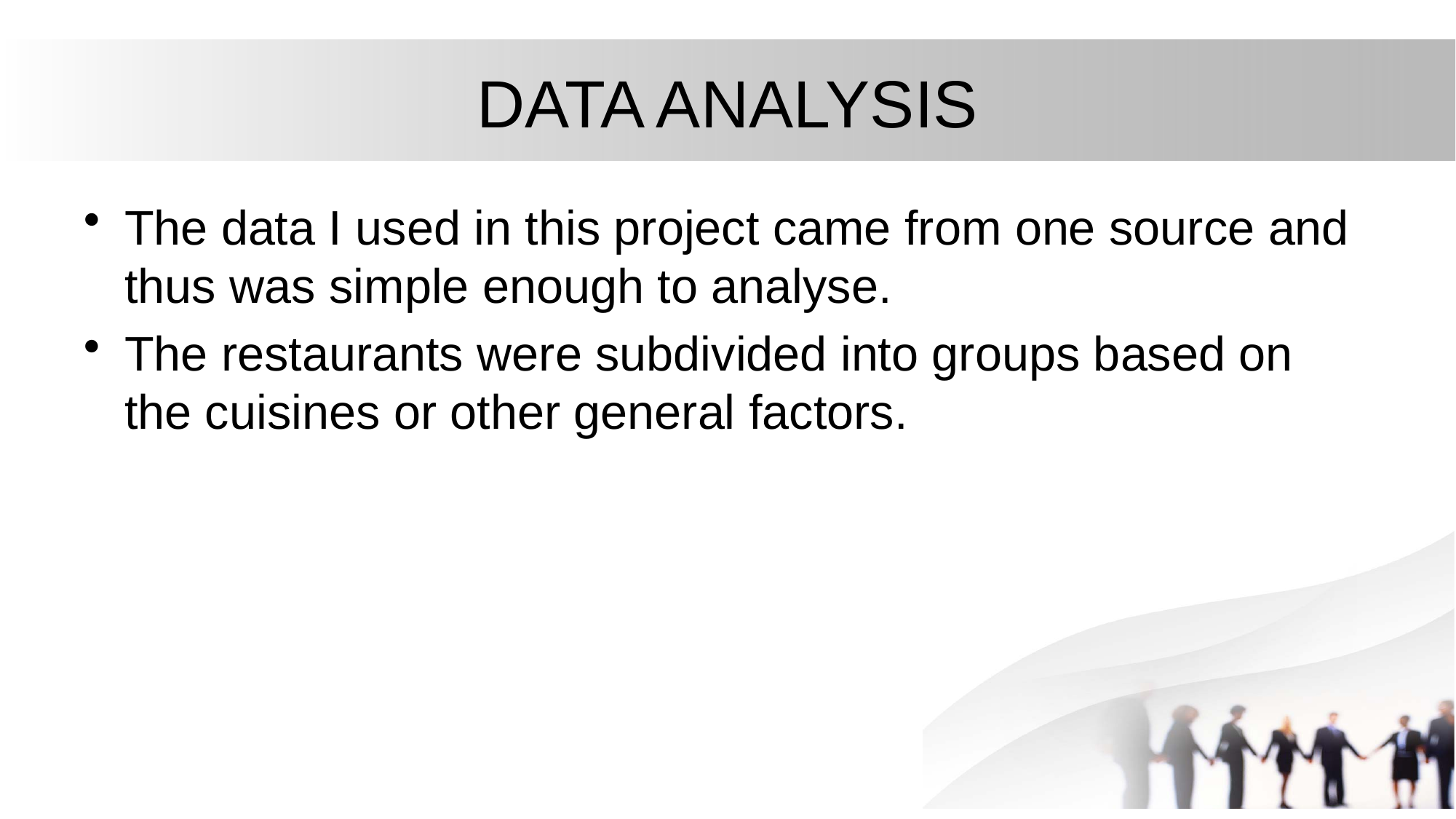

# DATA ANALYSIS
The data I used in this project came from one source and thus was simple enough to analyse.
The restaurants were subdivided into groups based on the cuisines or other general factors.